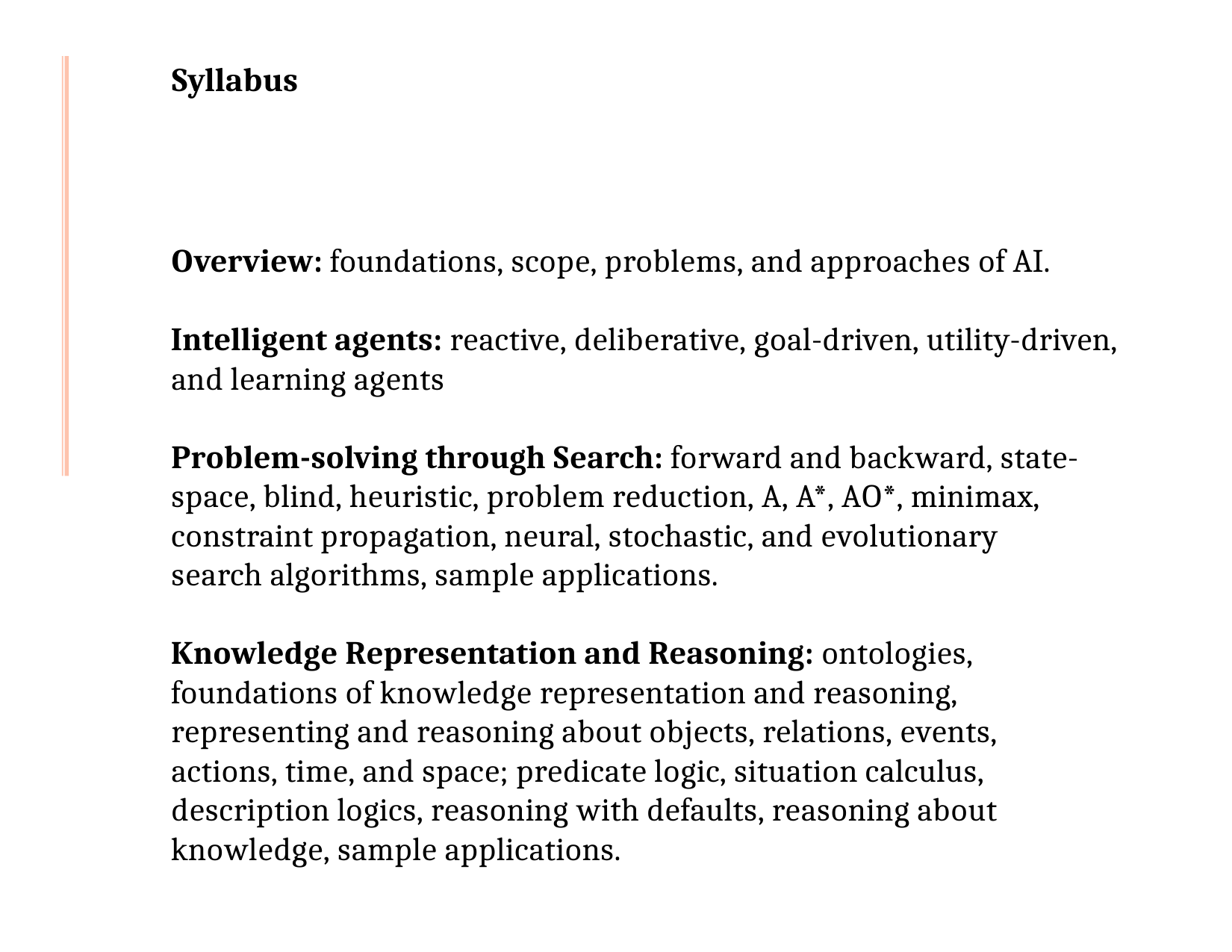

# Syllabus
Overview: foundations, scope, problems, and approaches of AI.

Intelligent agents: reactive, deliberative, goal-driven, utility-driven, and learning agents

Problem-solving through Search: forward and backward, state-space, blind, heuristic, problem reduction, A, A*, AO*, minimax, constraint propagation, neural, stochastic, and evolutionary
search algorithms, sample applications.

Knowledge Representation and Reasoning: ontologies, foundations of knowledge representation and reasoning, representing and reasoning about objects, relations, events,
actions, time, and space; predicate logic, situation calculus, description logics, reasoning with defaults, reasoning about knowledge, sample applications.